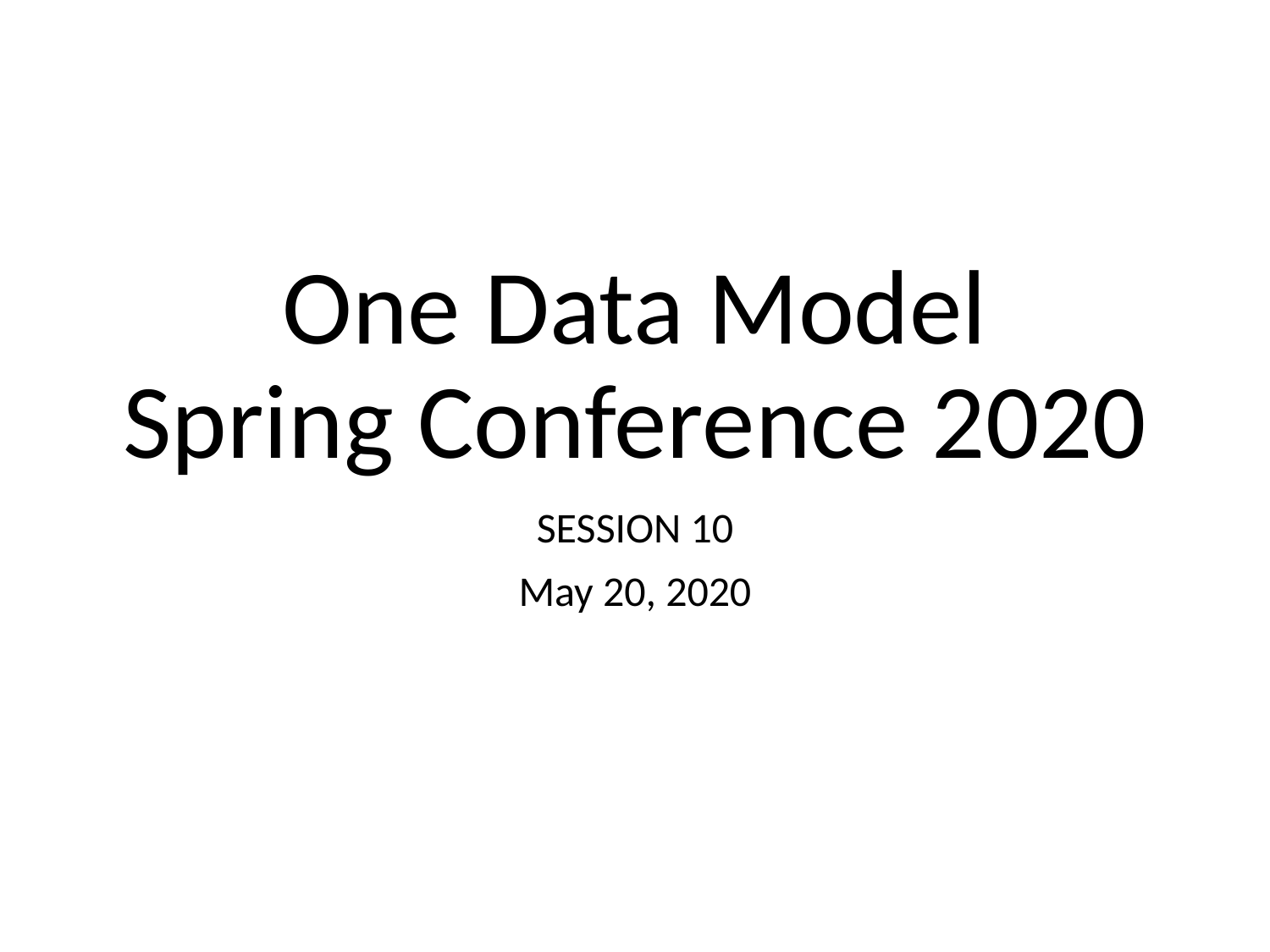

# One Data Model Spring Conference 2020
SESSION 10
May 20, 2020